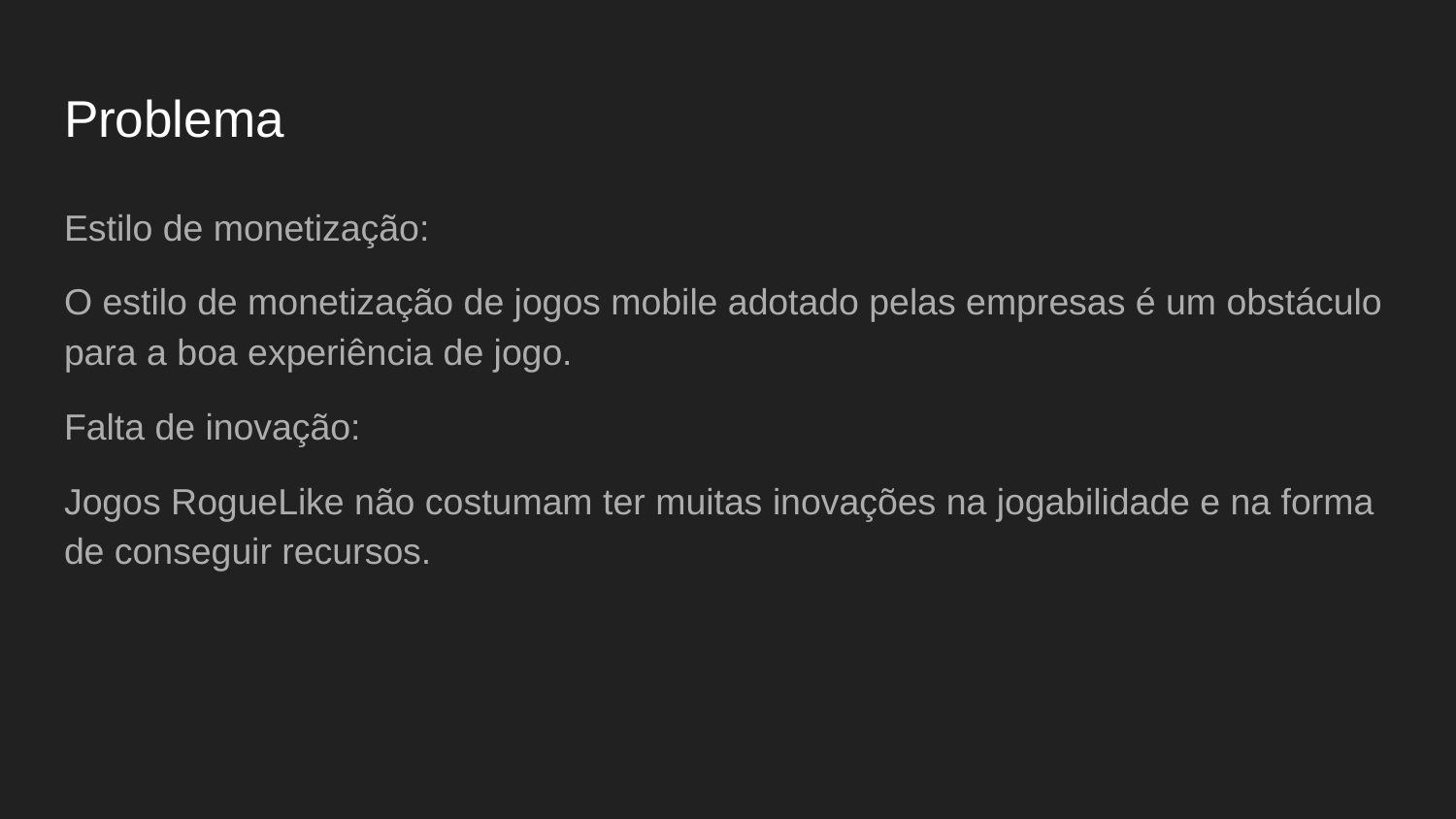

# Problema
Estilo de monetização:
O estilo de monetização de jogos mobile adotado pelas empresas é um obstáculo para a boa experiência de jogo.
Falta de inovação:
Jogos RogueLike não costumam ter muitas inovações na jogabilidade e na forma de conseguir recursos.